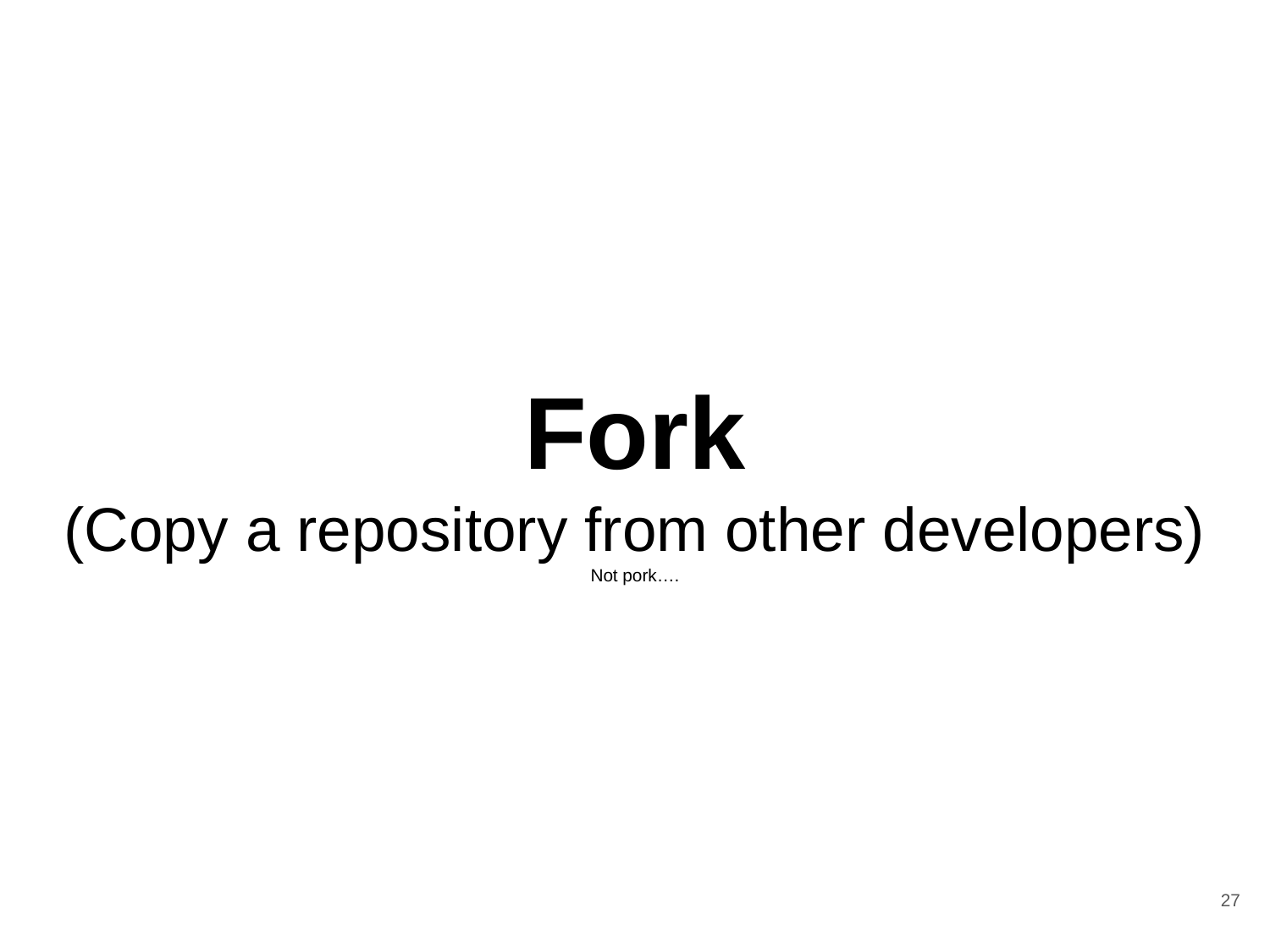

# Fork (Copy a repository from other developers) Not pork….
27